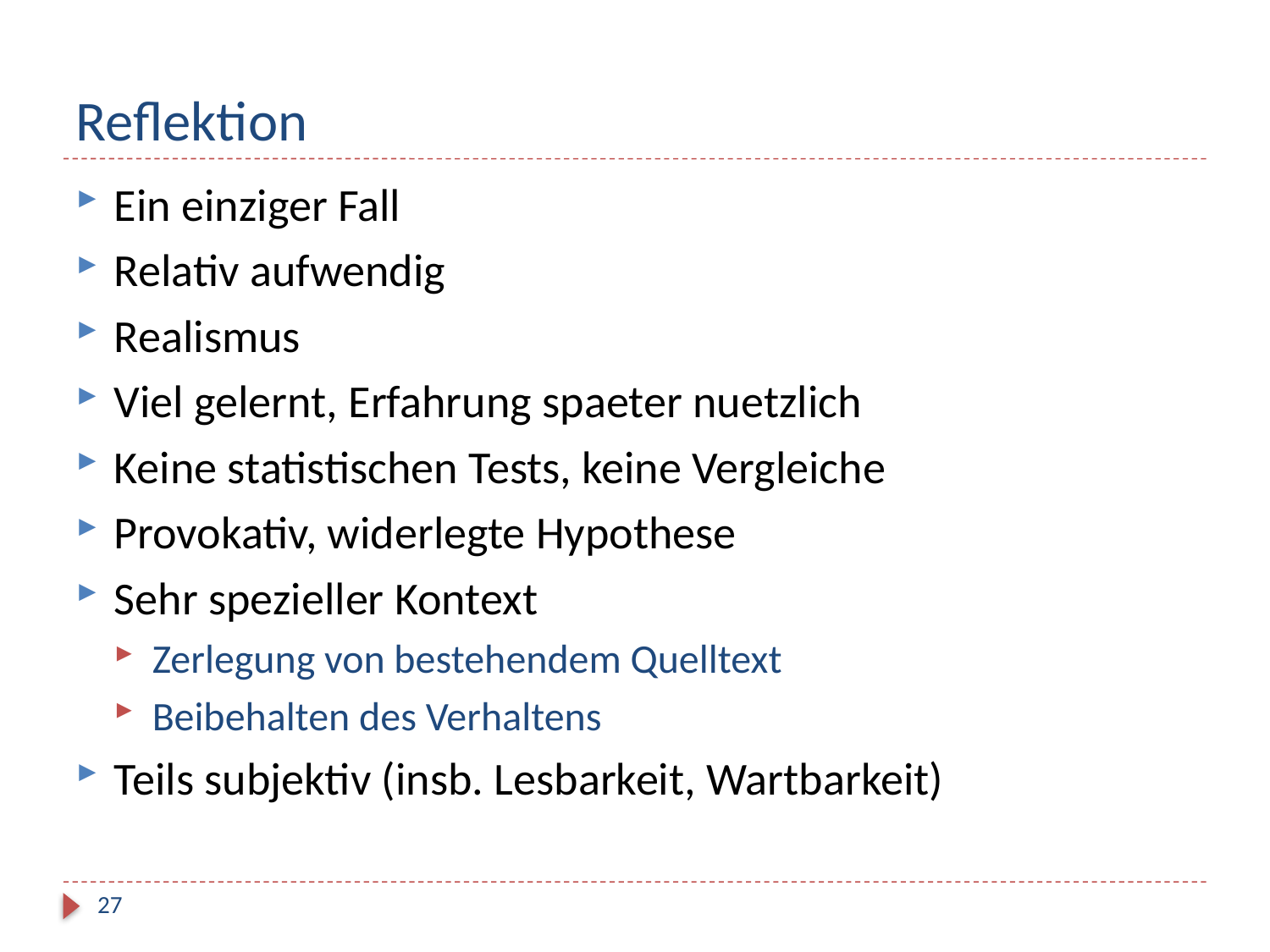

# Reflektion
Ein einziger Fall
Relativ aufwendig
Realismus
Viel gelernt, Erfahrung spaeter nuetzlich
Keine statistischen Tests, keine Vergleiche
Provokativ, widerlegte Hypothese
Sehr spezieller Kontext
Zerlegung von bestehendem Quelltext
Beibehalten des Verhaltens
Teils subjektiv (insb. Lesbarkeit, Wartbarkeit)
27